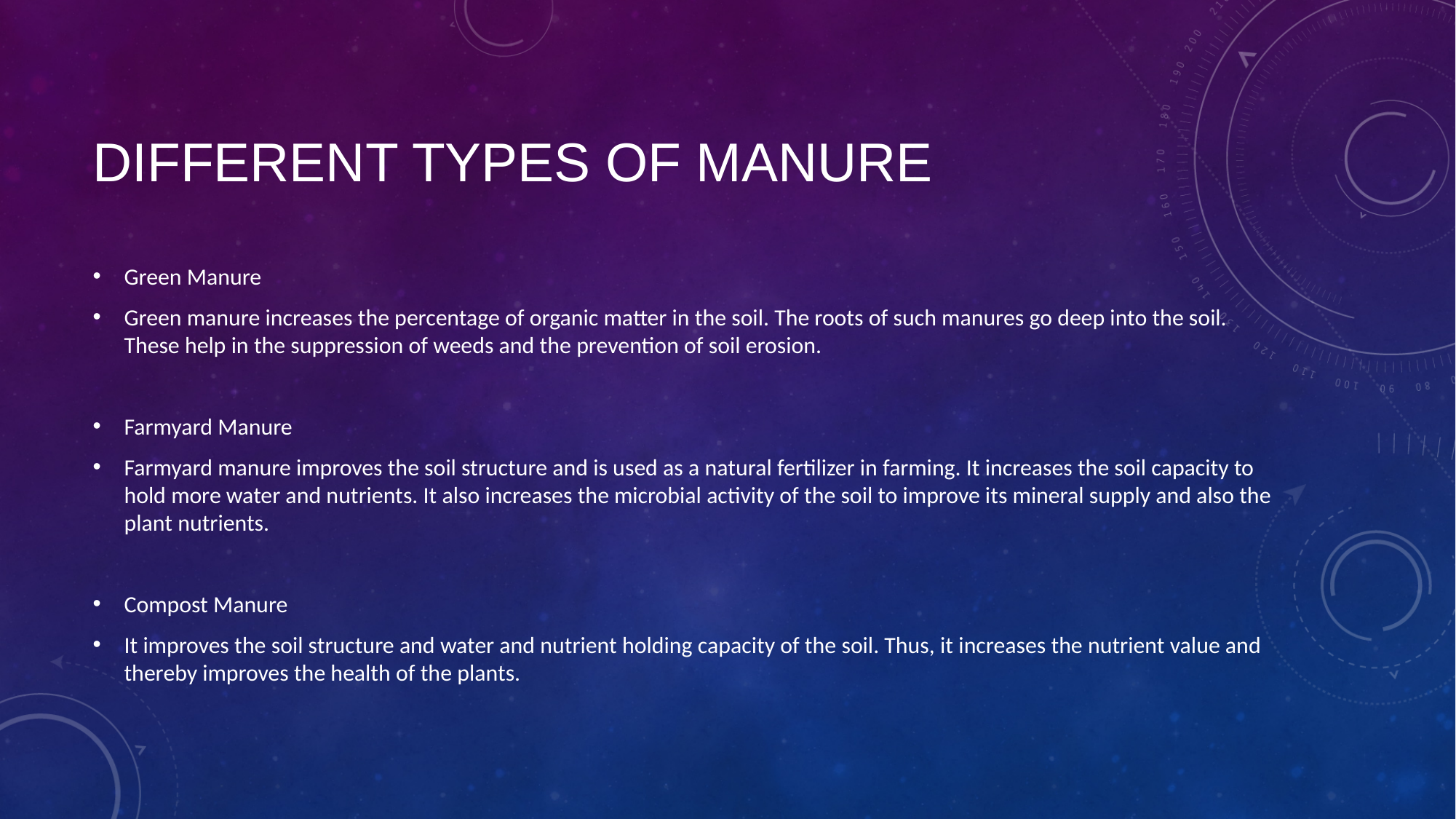

# Different types of manure
Green Manure
Green manure increases the percentage of organic matter in the soil. The roots of such manures go deep into the soil. These help in the suppression of weeds and the prevention of soil erosion.

Farmyard Manure
Farmyard manure improves the soil structure and is used as a natural fertilizer in farming. It increases the soil capacity to hold more water and nutrients. It also increases the microbial activity of the soil to improve its mineral supply and also the plant nutrients.

Compost Manure
It improves the soil structure and water and nutrient holding capacity of the soil. Thus, it increases the nutrient value and thereby improves the health of the plants.